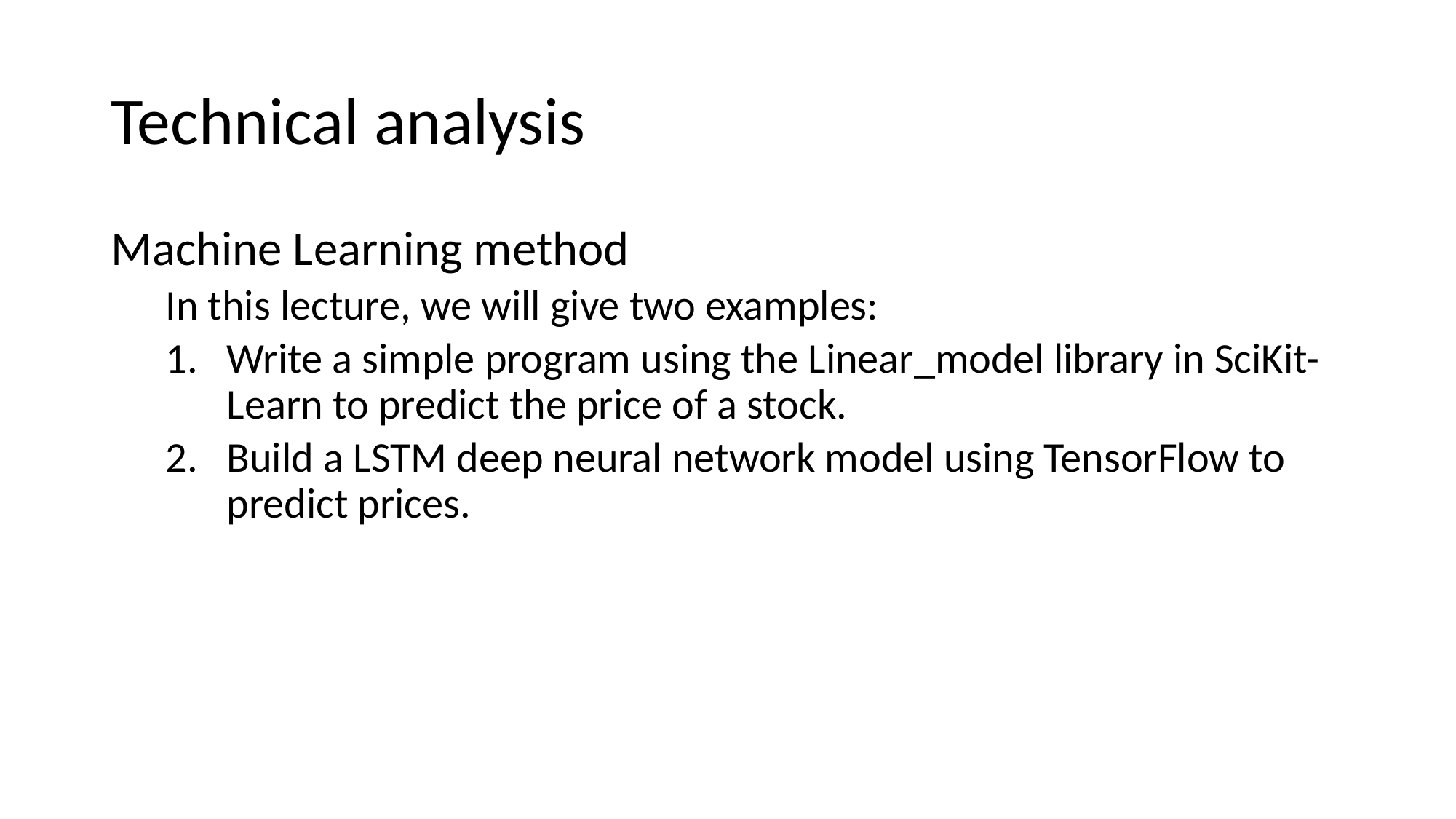

# Technical analysis
Machine Learning method
In this lecture, we will give two examples:
Write a simple program using the Linear_model library in SciKit-Learn to predict the price of a stock.
Build a LSTM deep neural network model using TensorFlow to predict prices.